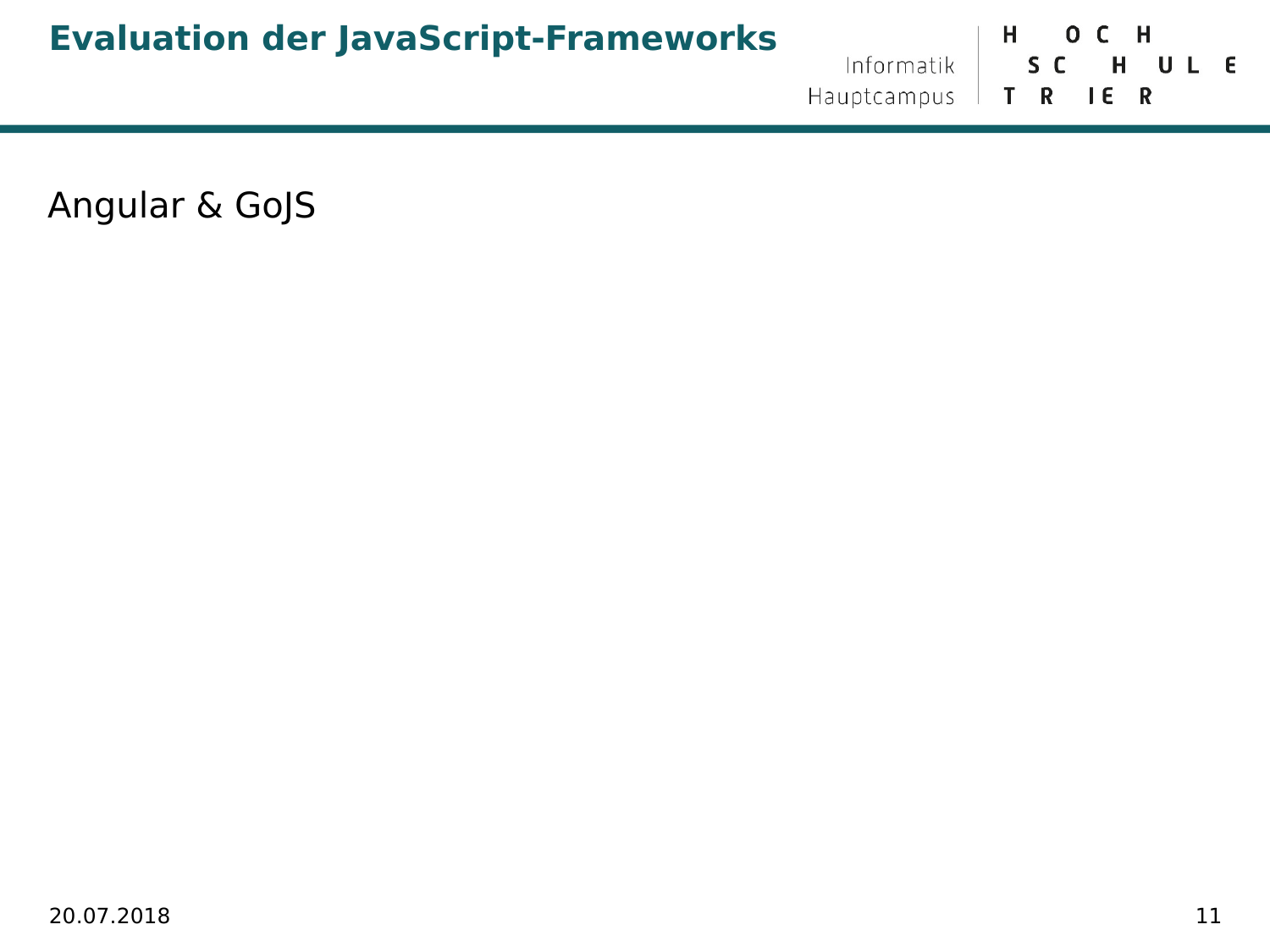

# Evaluation der JavaScript-Frameworks
Angular & GoJS
20.07.2018

11